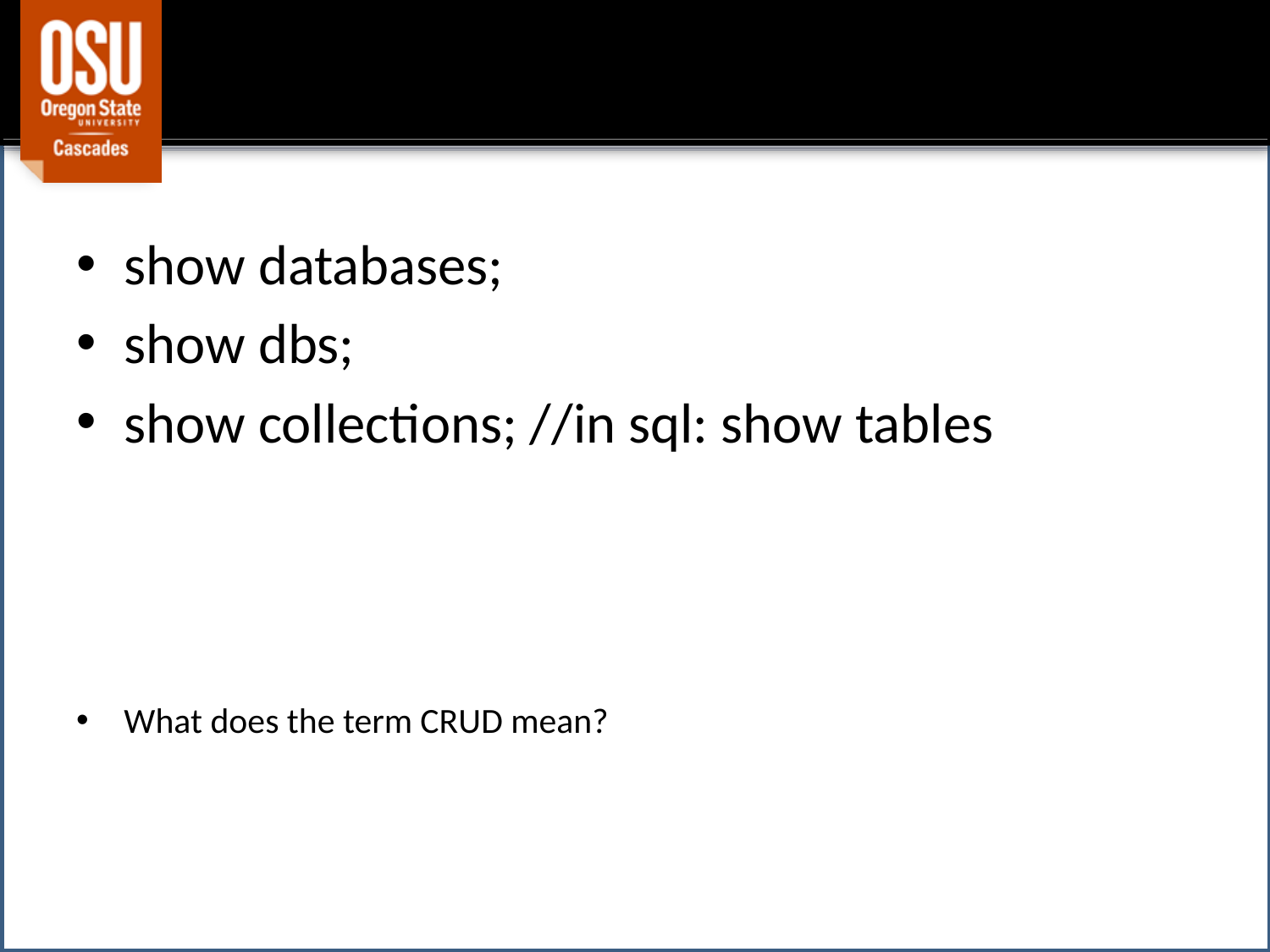

#
show databases;
show dbs;
show collections; //in sql: show tables

What does the term CRUD mean?